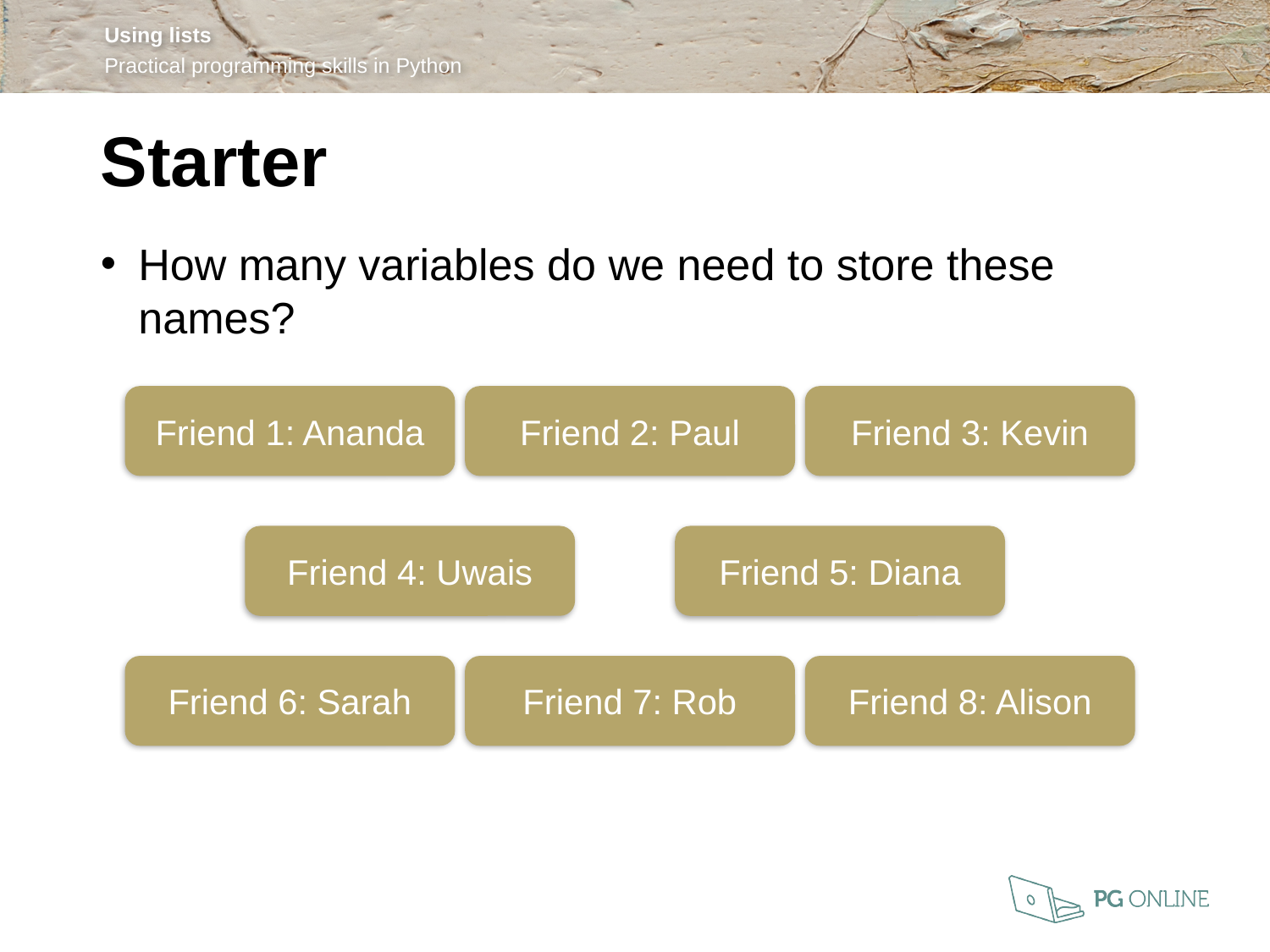

Starter
How many variables do we need to store these names?

Friend 1: Ananda
Friend 2: Paul
Friend 3: Kevin
Friend 4: Uwais
Friend 5: Diana
Friend 6: Sarah
Friend 7: Rob
Friend 8: Alison